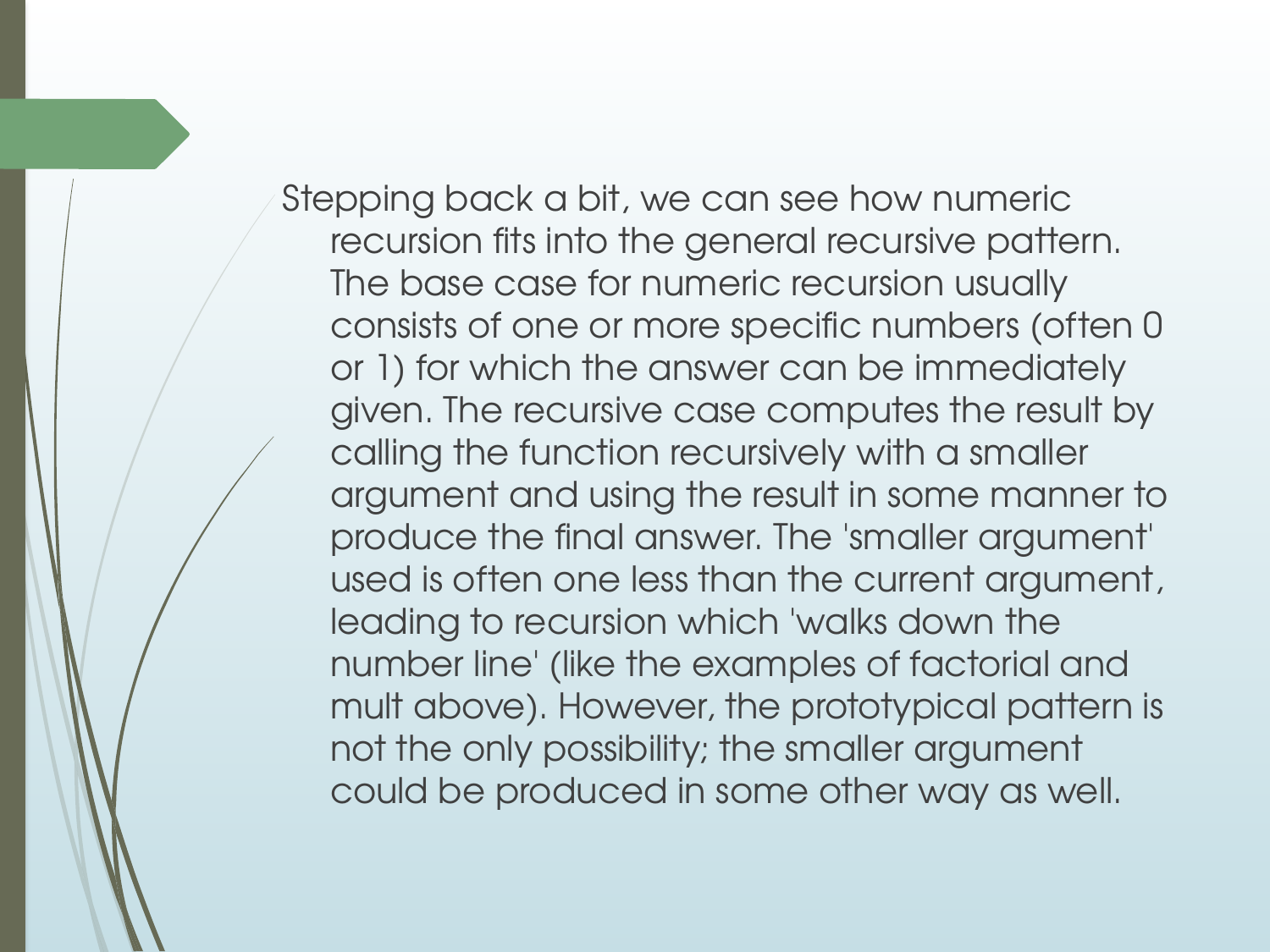

Stepping back a bit, we can see how numeric recursion fits into the general recursive pattern. The base case for numeric recursion usually consists of one or more specific numbers (often 0 or 1) for which the answer can be immediately given. The recursive case computes the result by calling the function recursively with a smaller argument and using the result in some manner to produce the final answer. The 'smaller argument' used is often one less than the current argument, leading to recursion which 'walks down the number line' (like the examples of factorial and mult above). However, the prototypical pattern is not the only possibility; the smaller argument could be produced in some other way as well.